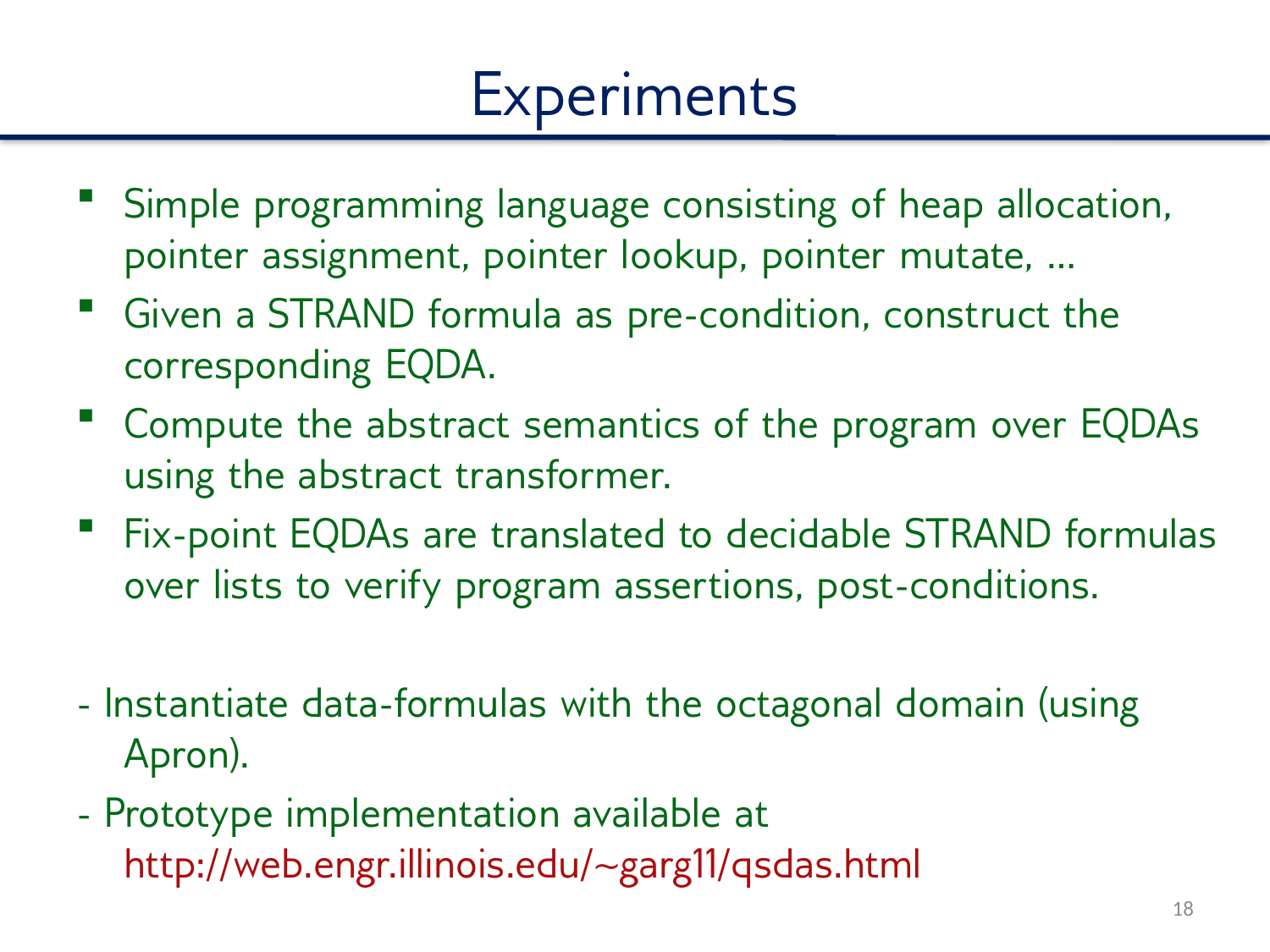

Experiments
Simple programming language consisting of heap allocation, pointer assignment, pointer lookup, pointer mutate, …
Given a STRAND formula as pre-condition, construct the corresponding EQDA.
Compute the abstract semantics of the program over EQDAs using the abstract transformer.
Fix-point EQDAs are translated to decidable STRAND formulas  over lists to verify program assertions, post-conditions.

- Instantiate data-formulas with the octagonal domain (using Apron).
- Prototype implementation available at http://web.engr.illinois.edu/~garg11/qsdas.html
18